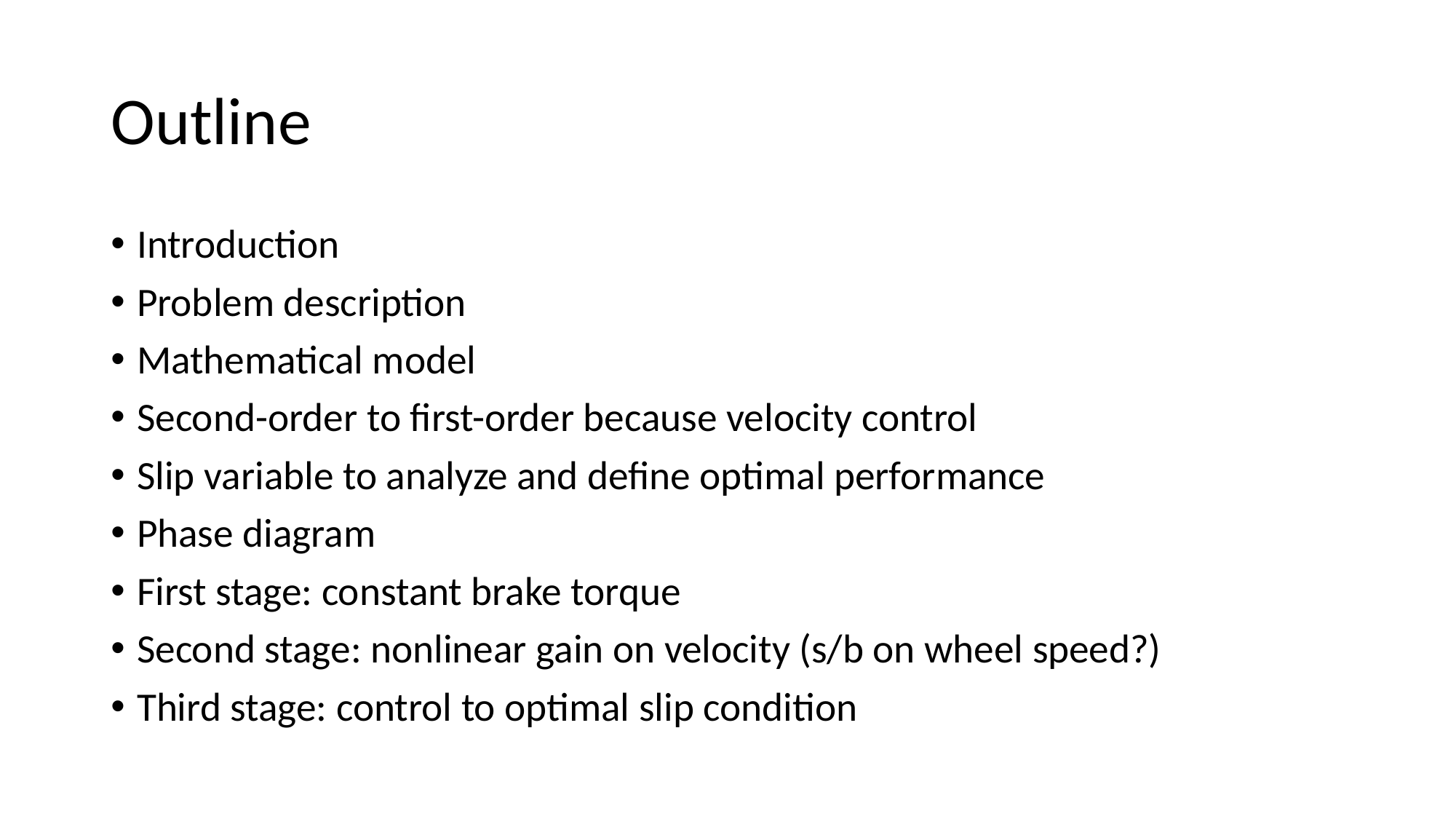

# Outline
Introduction
Problem description
Mathematical model
Second-order to first-order because velocity control
Slip variable to analyze and define optimal performance
Phase diagram
First stage: constant brake torque
Second stage: nonlinear gain on velocity (s/b on wheel speed?)
Third stage: control to optimal slip condition